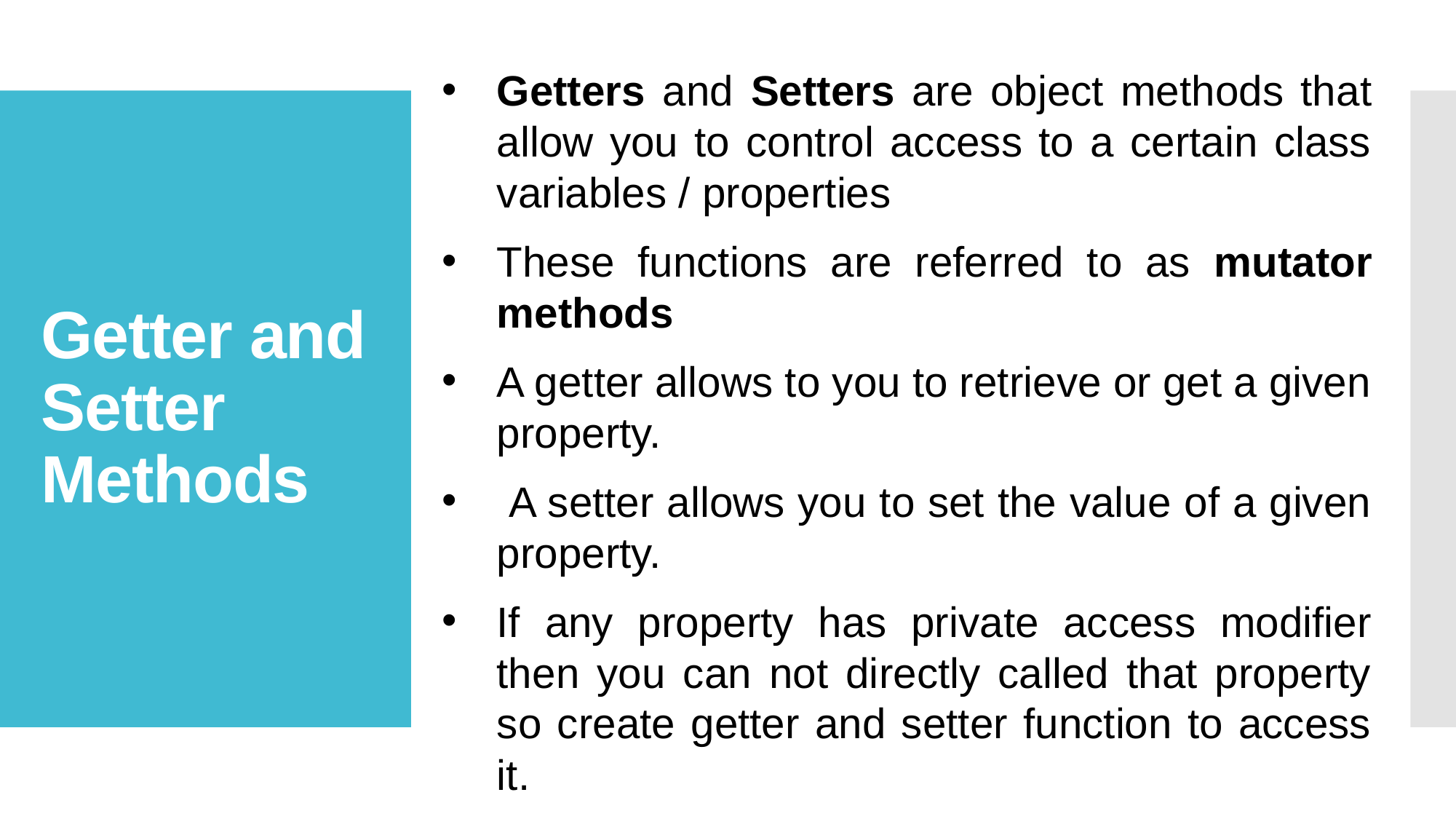

Getters and Setters are object methods that allow you to control access to a certain class variables / properties
These functions are referred to as mutator methods
A getter allows to you to retrieve or get a given property.
 A setter allows you to set the value of a given property.
If any property has private access modifier then you can not directly called that property so create getter and setter function to access it.
# Getter and Setter Methods